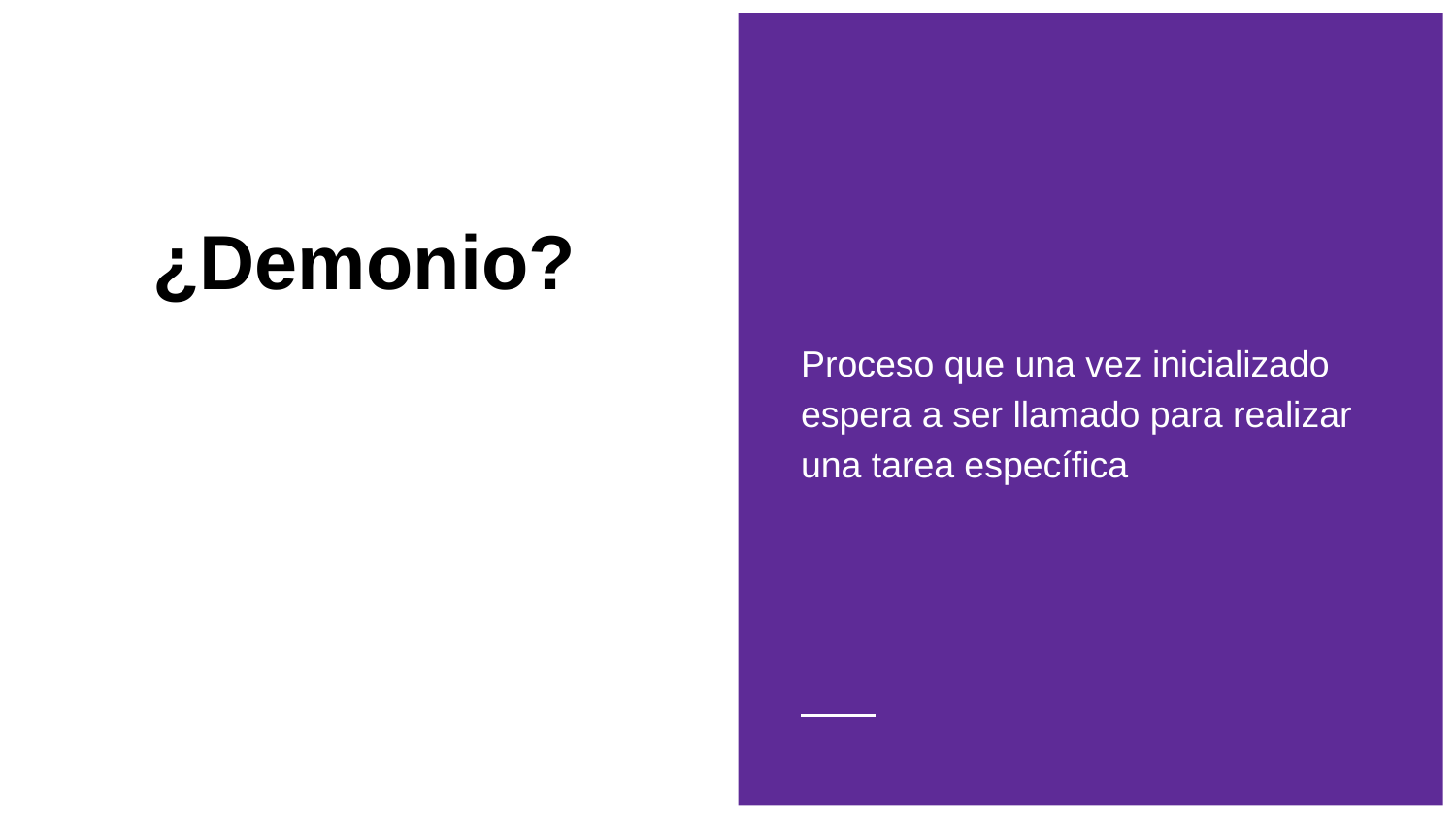

# ¿Demonio?
Proceso que una vez inicializado espera a ser llamado para realizar una tarea específica